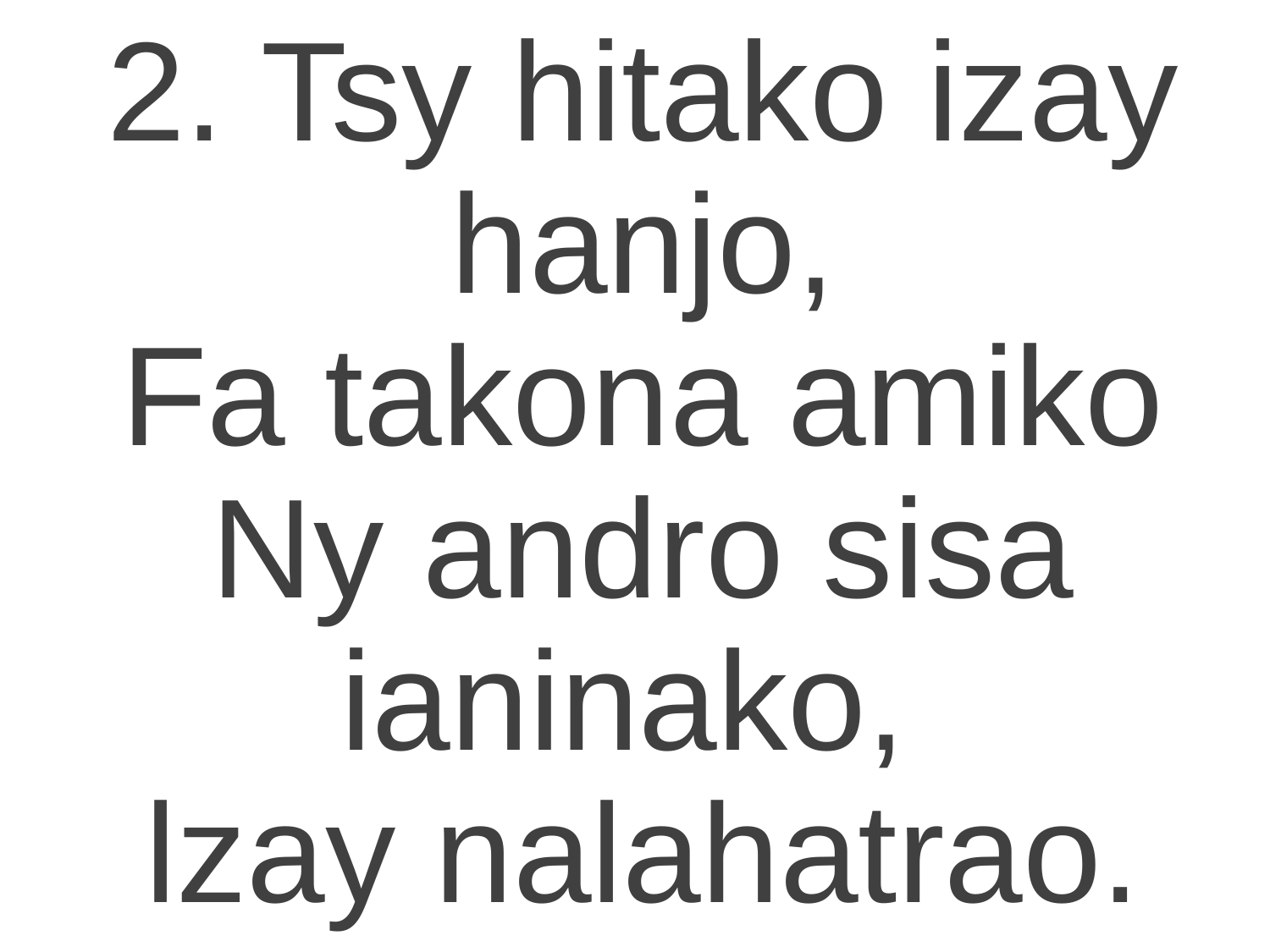

2. Tsy hitako izay hanjo,
Fa takona amiko
Ny andro sisa ianinako,
lzay nalahatrao.